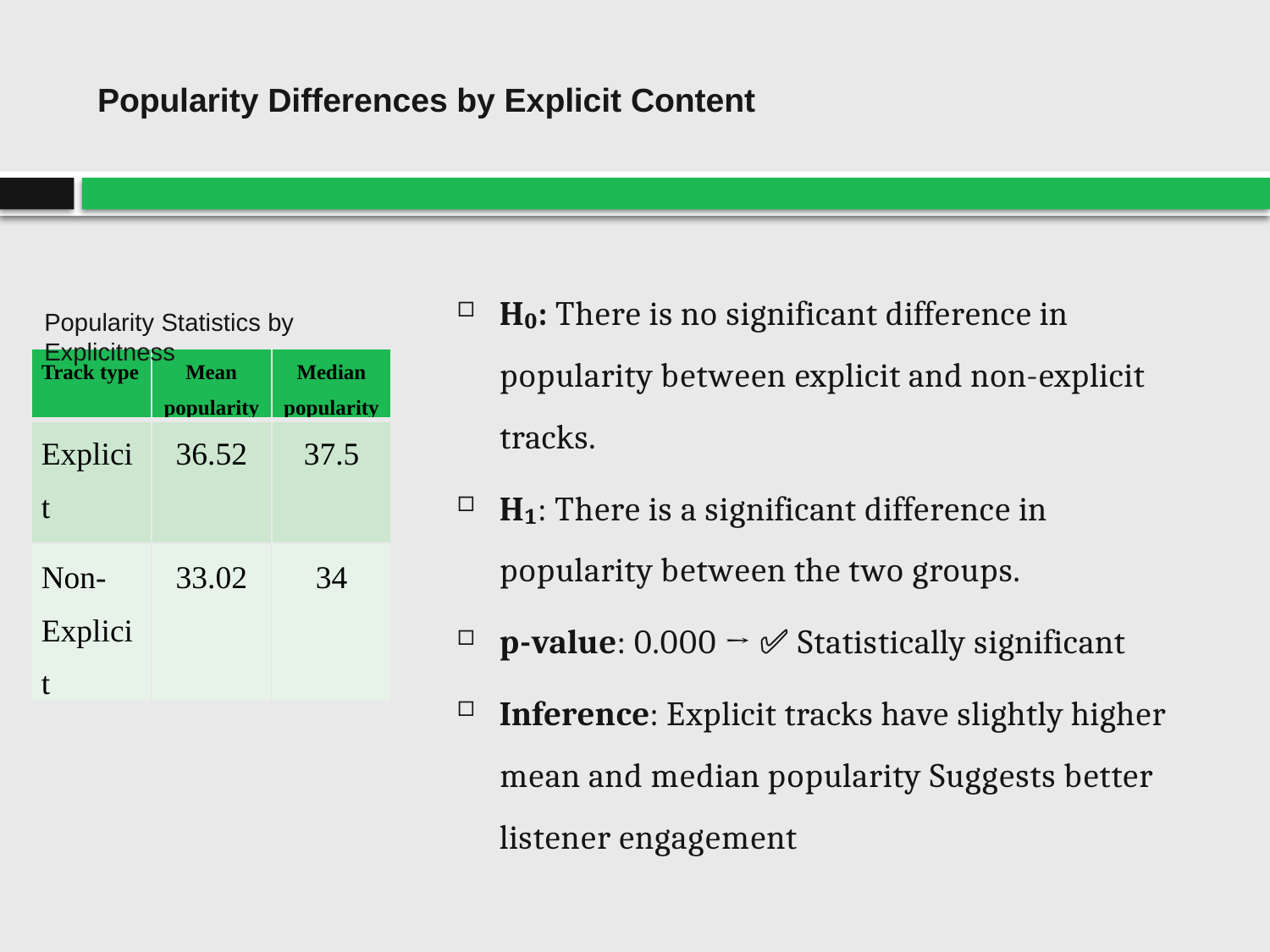

# Popularity Differences by Explicit Content
H₀: There is no significant difference in popularity between explicit and non-explicit tracks.
H₁: There is a significant difference in popularity between the two groups.
p-value: 0.000 → ✅ Statistically significant
Inference: Explicit tracks have slightly higher mean and median popularity Suggests better listener engagement
Popularity Statistics by Explicitness
| Track type | Mean popularity | Median popularity |
| --- | --- | --- |
| Explicit | 36.52 | 37.5 |
| Non-Explicit | 33.02 | 34 |